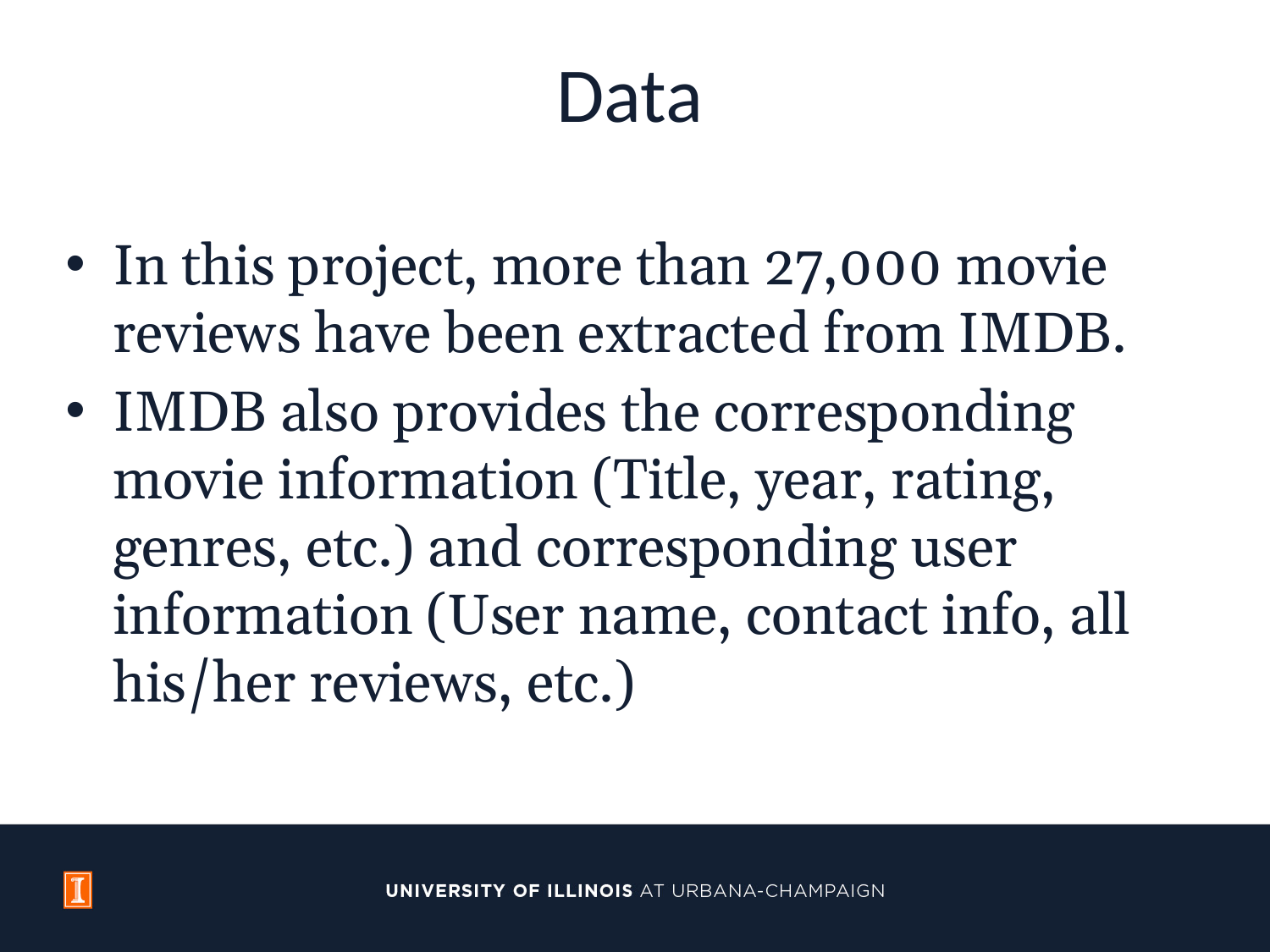

# Data
In this project, more than 27,000 movie reviews have been extracted from IMDB.
IMDB also provides the corresponding movie information (Title, year, rating, genres, etc.) and corresponding user information (User name, contact info, all his/her reviews, etc.)